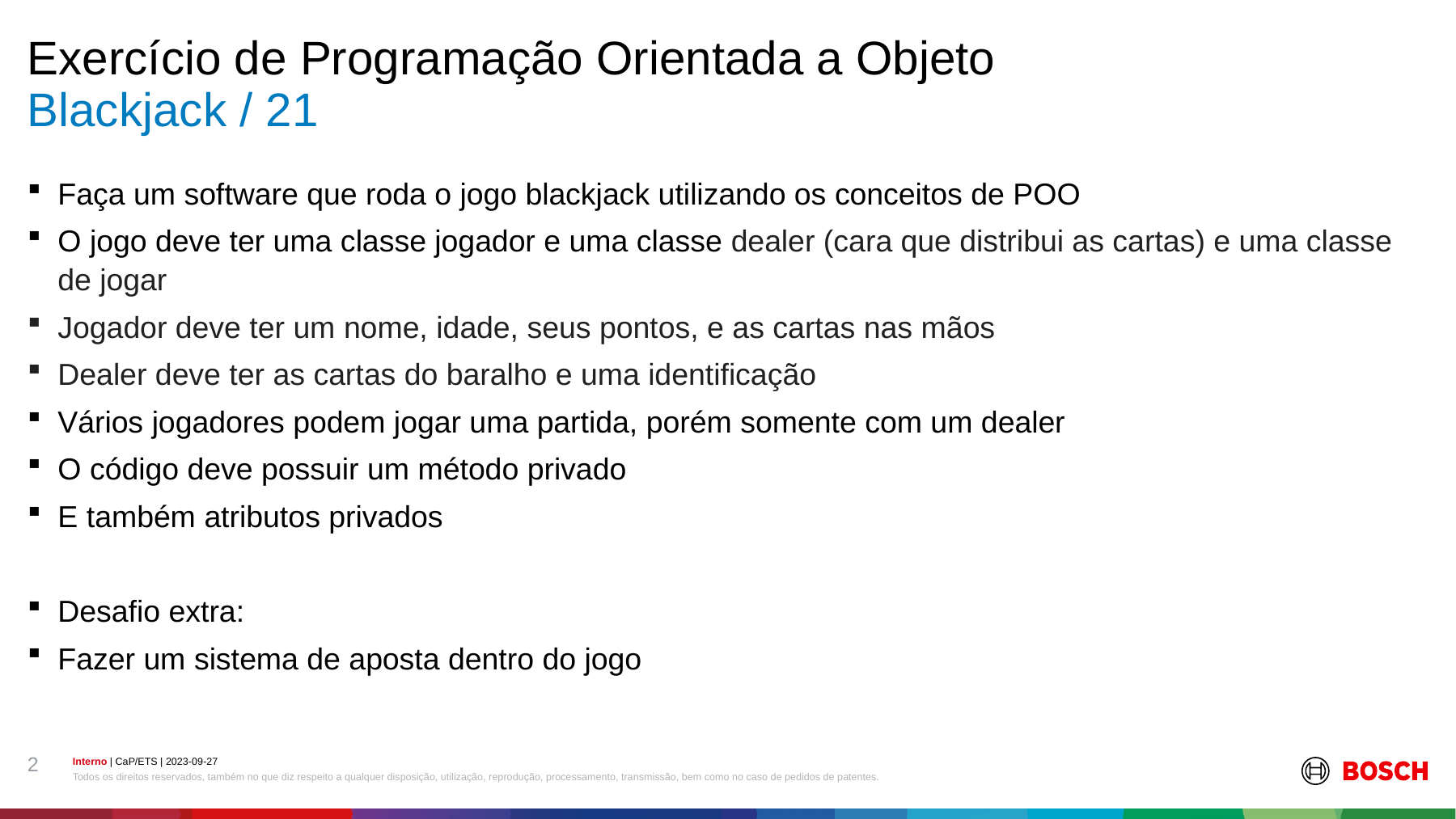

Exercício de Programação Orientada a Objeto
# Blackjack / 21
Faça um software que roda o jogo blackjack utilizando os conceitos de POO
O jogo deve ter uma classe jogador e uma classe dealer (cara que distribui as cartas) e uma classe de jogar
Jogador deve ter um nome, idade, seus pontos, e as cartas nas mãos
Dealer deve ter as cartas do baralho e uma identificação
Vários jogadores podem jogar uma partida, porém somente com um dealer
O código deve possuir um método privado
E também atributos privados

Desafio extra:
Fazer um sistema de aposta dentro do jogo

2